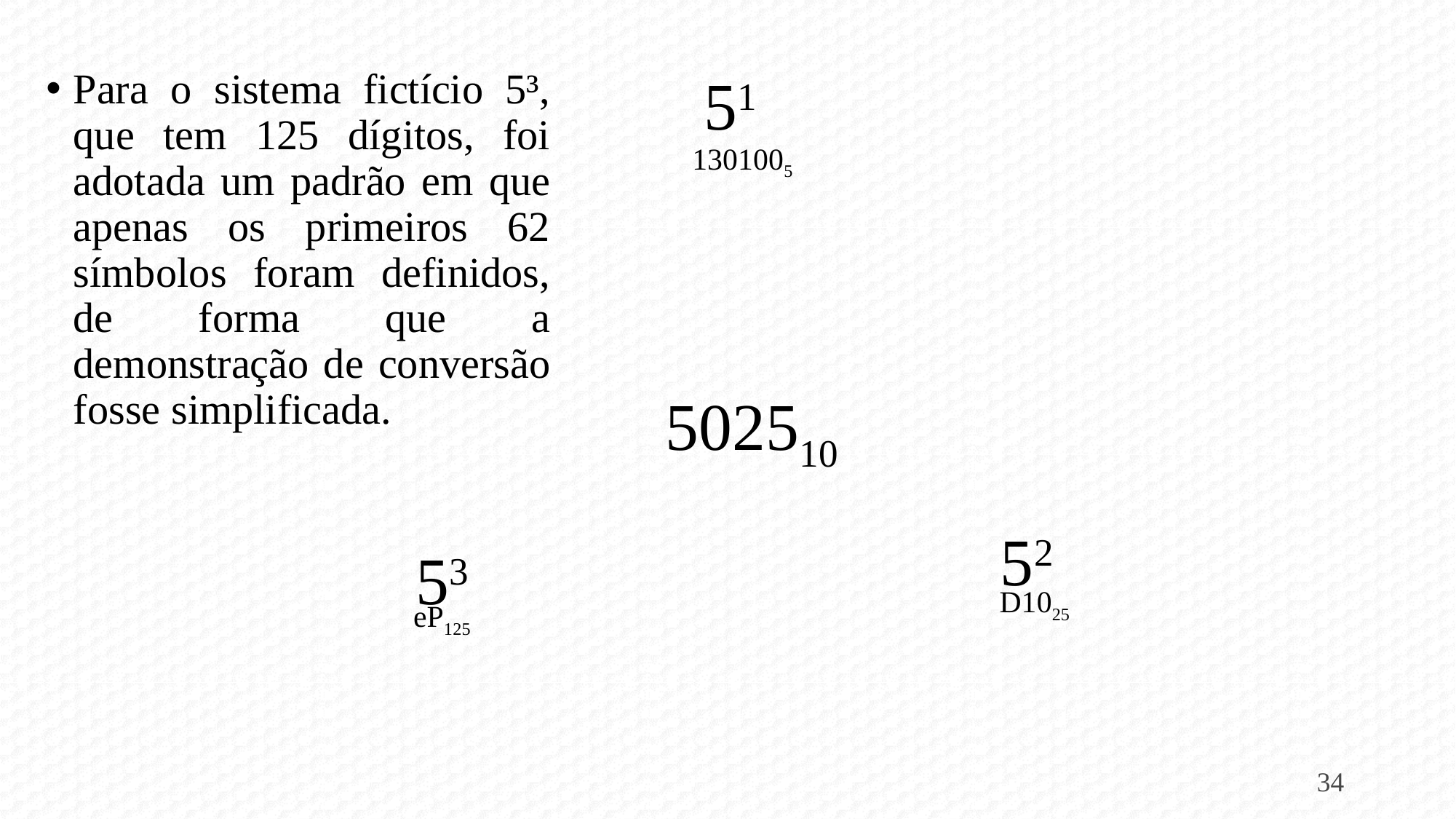

51
Para o sistema fictício 5³, que tem 125 dígitos, foi adotada um padrão em que apenas os primeiros 62 símbolos foram definidos, de forma que a demonstração de conversão fosse simplificada.
1301005
502510
52
53
D1025
eP125
34